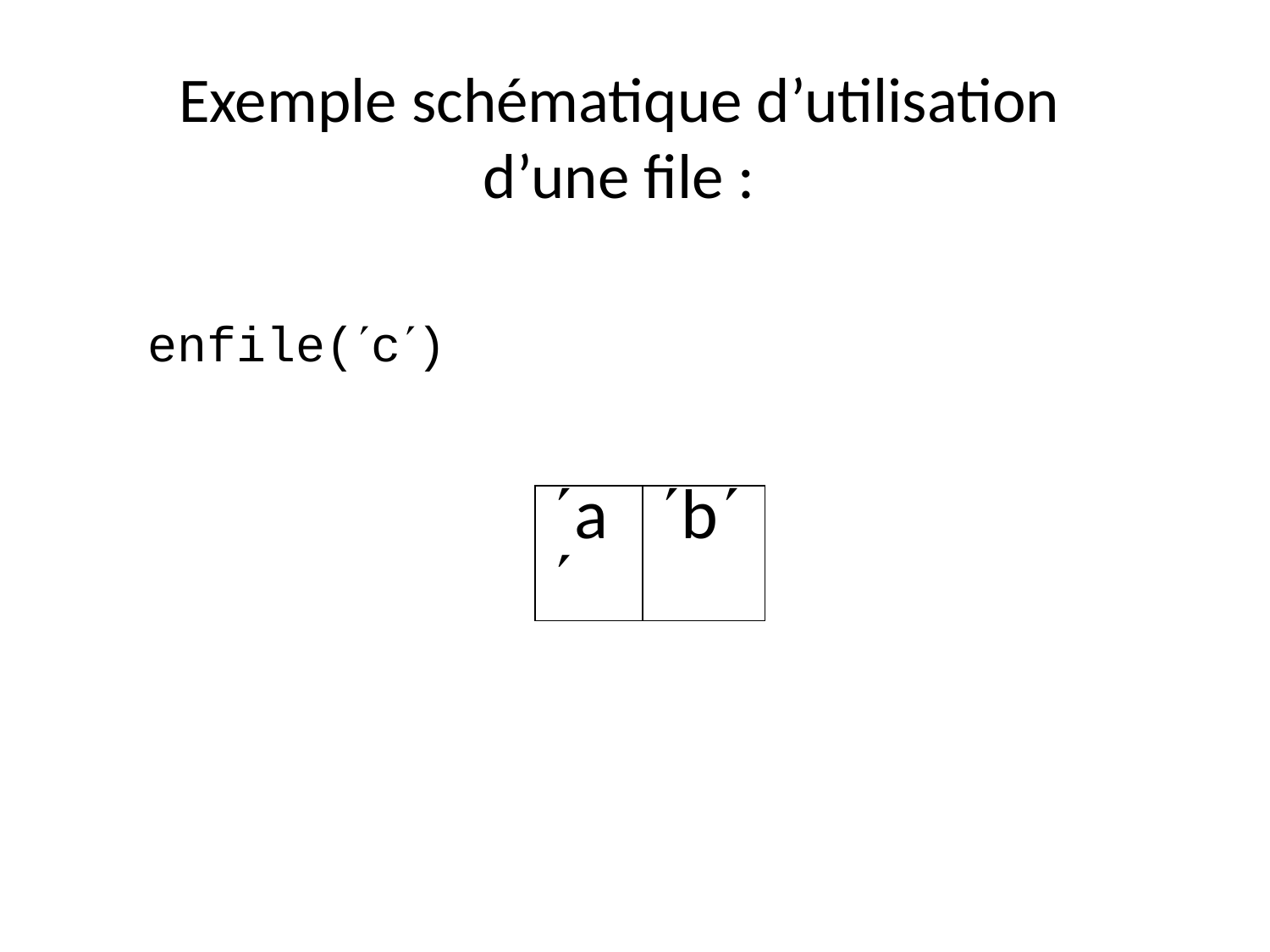

# Exemple schématique d’utilisation d’une file :
enfile(′c′)
| ′a′ | ′b′ |
| --- | --- |